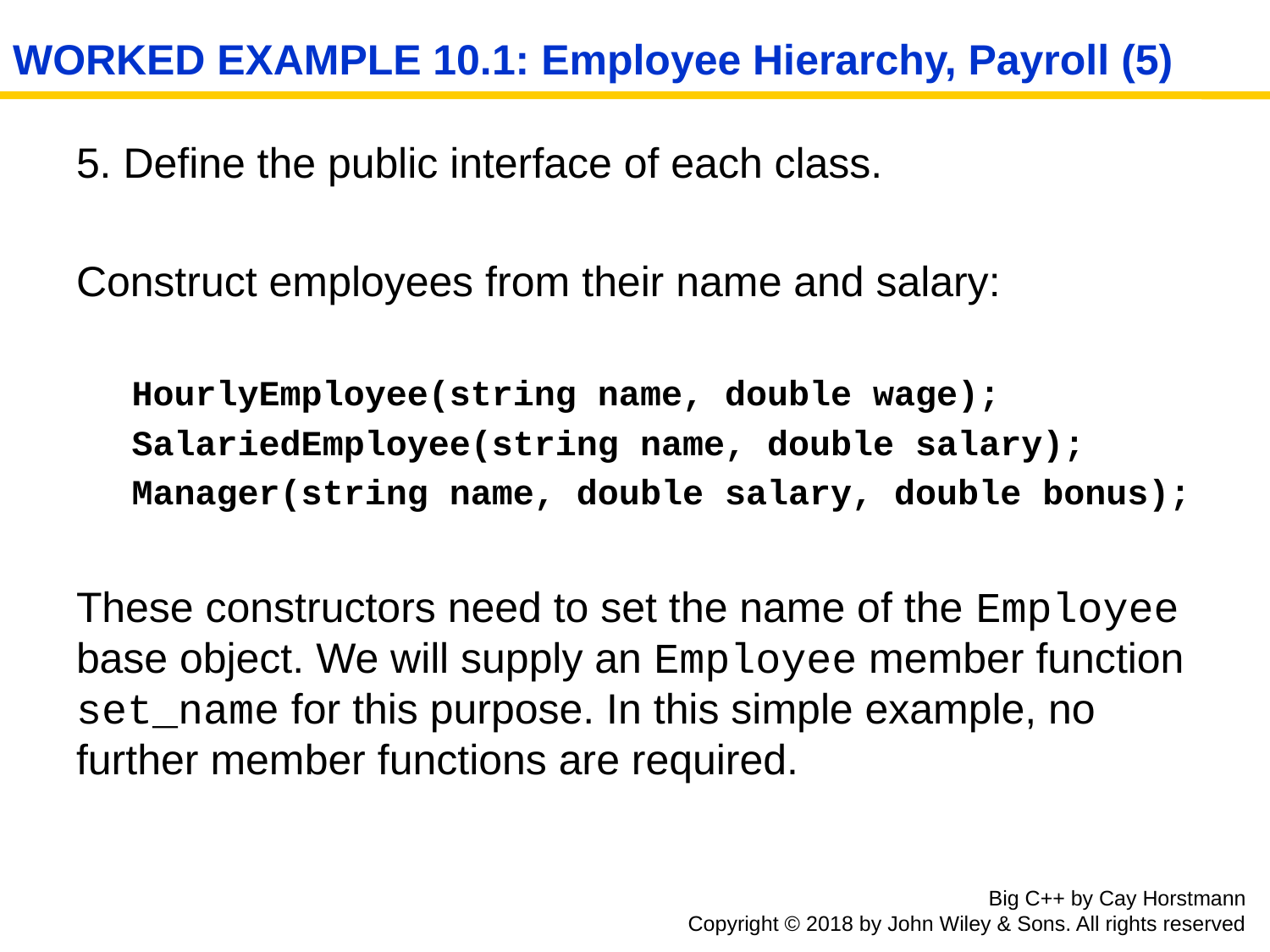

# WORKED EXAMPLE 10.1: Employee Hierarchy, Payroll (5)
5. Define the public interface of each class.

Construct employees from their name and salary:

HourlyEmployee(string name, double wage);
SalariedEmployee(string name, double salary);
Manager(string name, double salary, double bonus);

These constructors need to set the name of the Employee base object. We will supply an Employee member function set_name for this purpose. In this simple example, no further member functions are required.
Big C++ by Cay Horstmann
Copyright © 2018 by John Wiley & Sons. All rights reserved